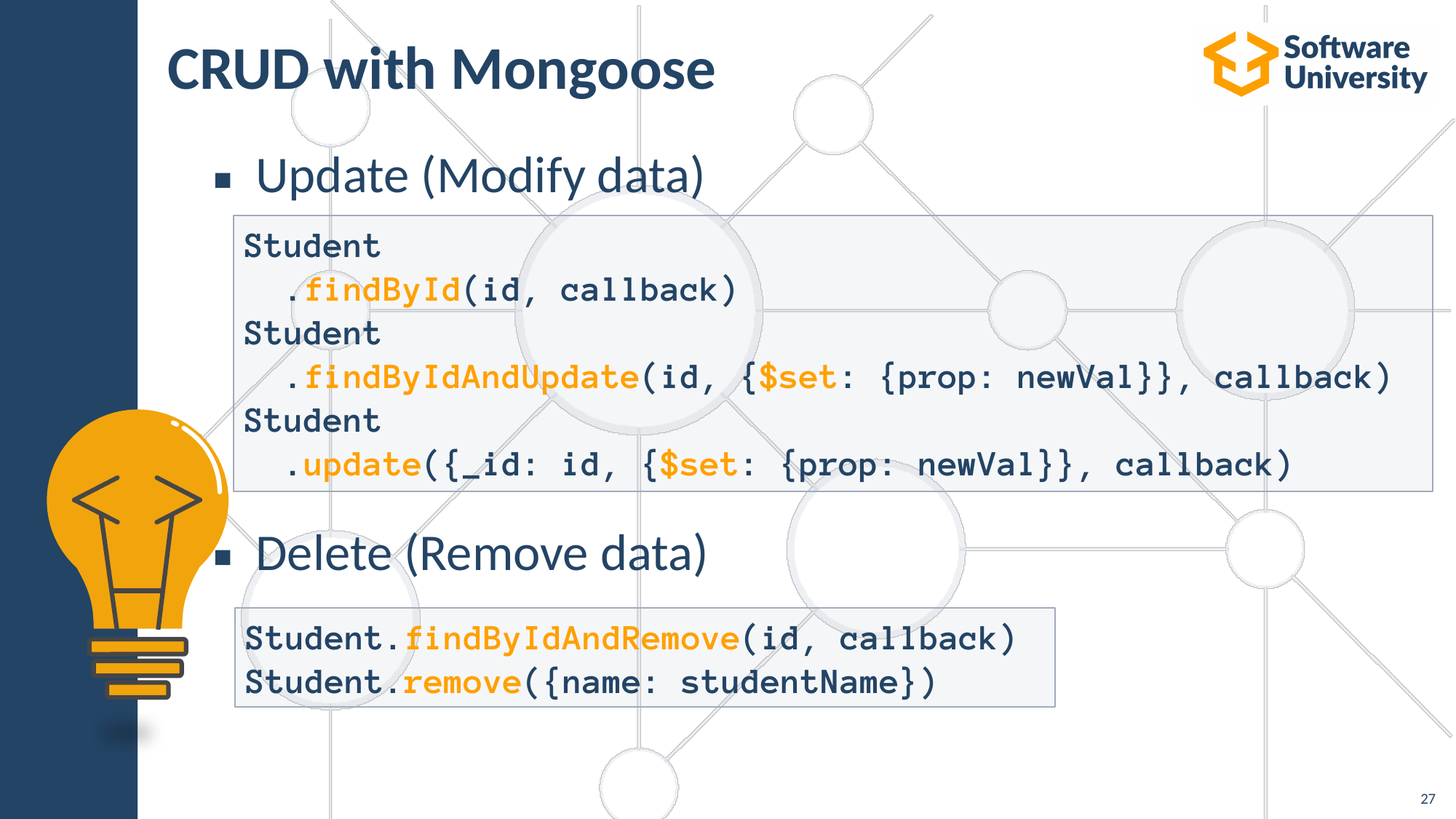

# CRUD with Mongoose
Update (Modify data)
Delete (Remove data)
Student
  .findById(id, callback)
Student
  .findByIdAndUpdate(id, {$set: {prop: newVal}}, callback)
Student
  .update({_id: id, {$set: {prop: newVal}}, callback)
Student.findByIdAndRemove(id, callback)
Student.remove({name: studentName})
27